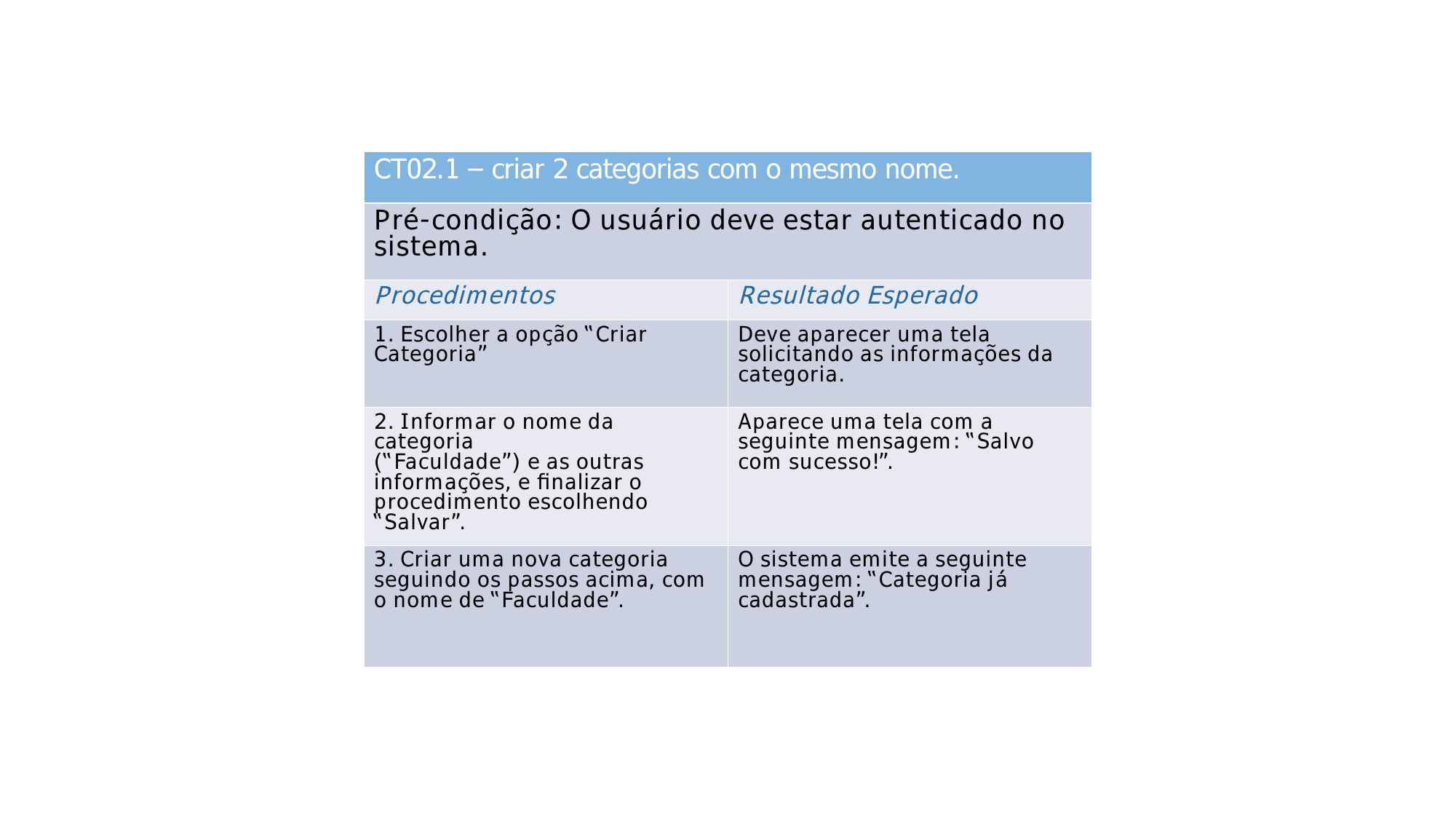

| CT02.1 – criar 2 categorias com o mesmo nome. |  |
| --- | --- |
| Pré-condição: O usuário deve estar autenticado no sistema. |  |
| Procedimentos | Resultado Esperado |
| 1. |  |
| 2. |  |
| 3. |  |
| 1. Escolher a opção “Criar Categoria” | Deve aparecer uma tela solicitando as informações da categoria. |
| --- | --- |
| 2. Informar o nome da categoria (“Faculdade”) e as outras informações, e finalizar o procedimento escolhendo “Salvar”. | Aparece uma tela com a seguinte mensagem: “Salvo com sucesso!”. |
| 3. Criar uma nova categoria seguindo os passos acima, com o nome de “Faculdade”. | O sistema emite a seguinte mensagem: “Categoria já cadastrada”. |